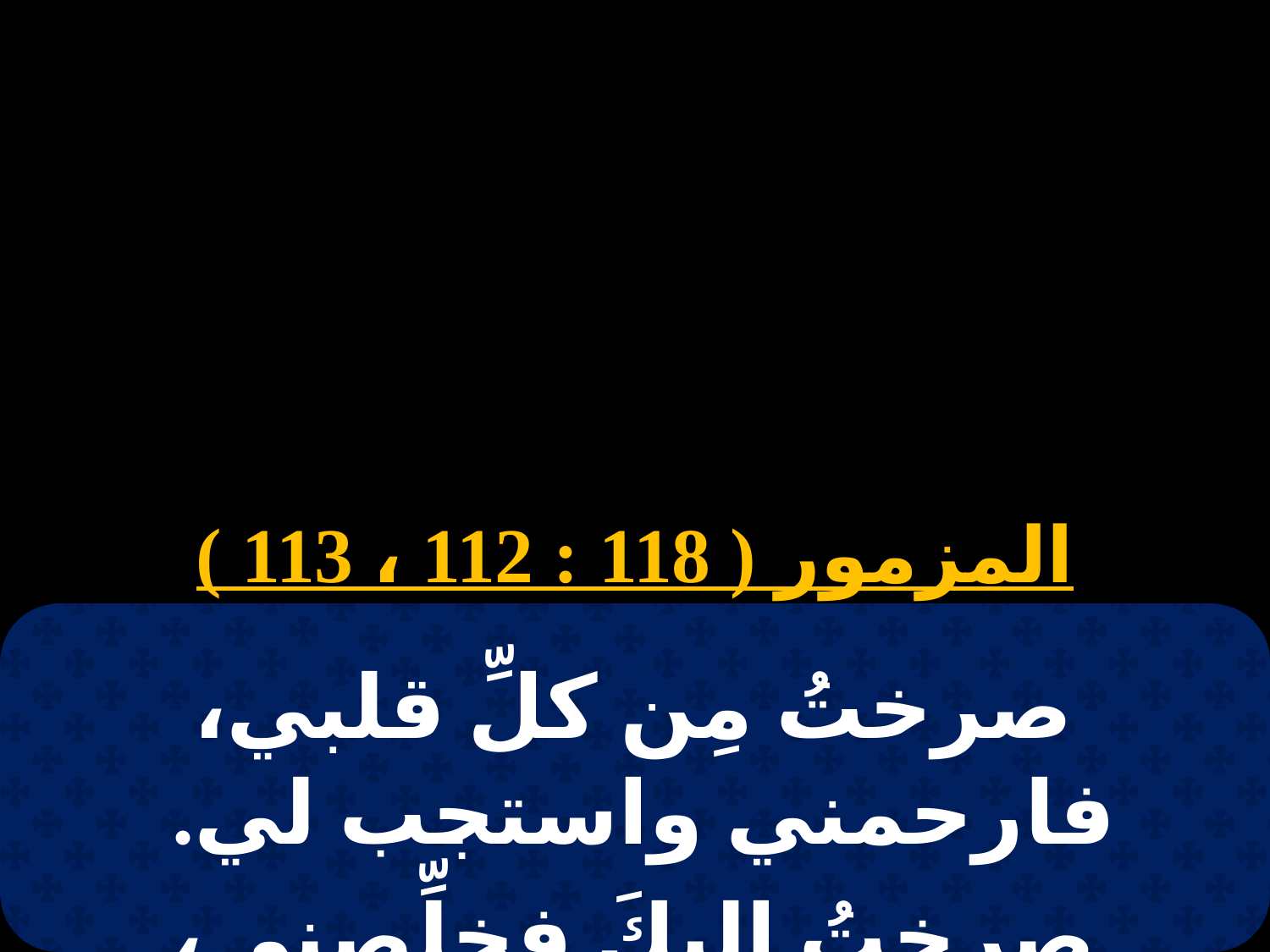

# 2 مسرى
المزمور ( 118 : 112 ، 113 )
صرختُ مِن كلِّ قلبي، فارحمني واستجب لي.
صرختُ إليكَ فخلِّصني، واحفظ شهاداتكَ.